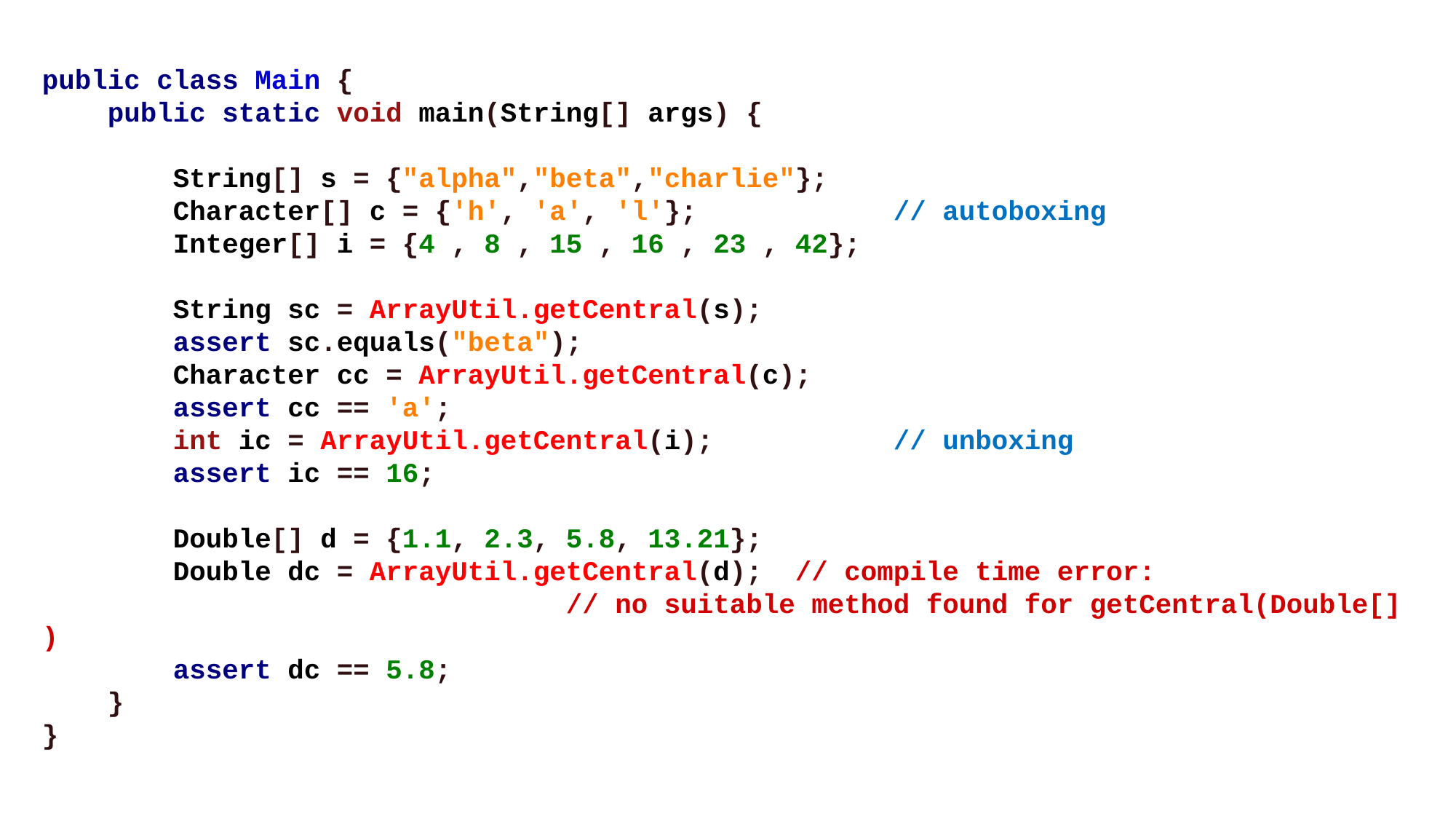

public class Main {
    public static void main(String[] args) {
        
        String[] s = {"alpha","beta","charlie"};
        Character[] c = {'h', 'a', 'l'};            // autoboxing
        Integer[] i = {4 , 8 , 15 , 16 , 23 , 42};
        
        String sc = ArrayUtil.getCentral(s);
        assert sc.equals("beta");
        Character cc = ArrayUtil.getCentral(c);
        assert cc == 'a';
        int ic = ArrayUtil.getCentral(i);           // unboxing
        assert ic == 16;
        
        Double[] d = {1.1, 2.3, 5.8, 13.21};        
        Double dc = ArrayUtil.getCentral(d);  // compile time error: 
                                // no suitable method found for getCentral(Double[])
        assert dc == 5.8;
    }
}